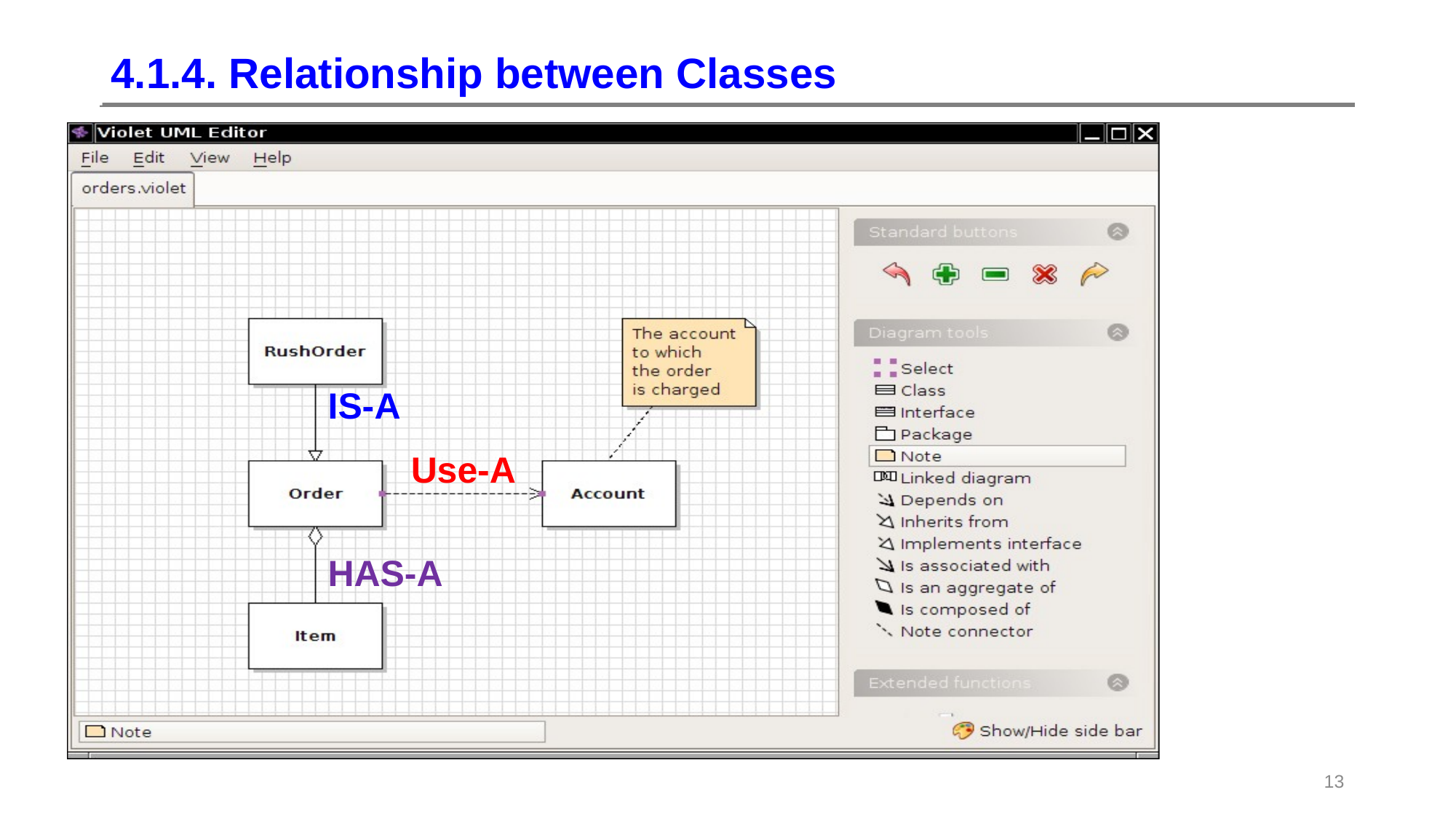

# 4.1.4. Relationship between Classes

IS-A
Use-A
HAS-A
13